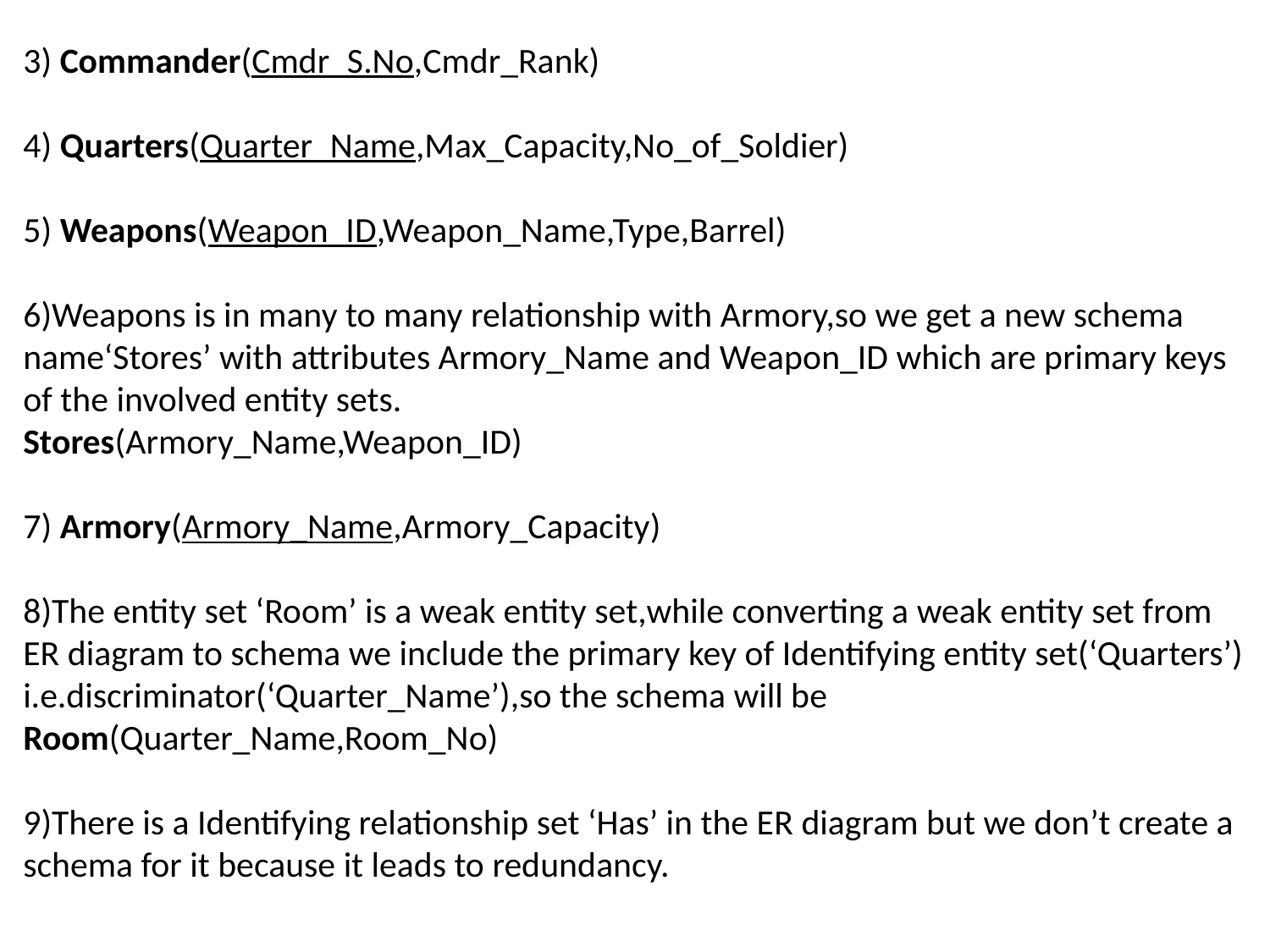

3) Commander(Cmdr_S.No,Cmdr_Rank)

4) Quarters(Quarter_Name,Max_Capacity,No_of_Soldier)

5) Weapons(Weapon_ID,Weapon_Name,Type,Barrel)

6)Weapons is in many to many relationship with Armory,so we get a new schema
name‘Stores’ with attributes Armory_Name and Weapon_ID which are primary keys
of the involved entity sets.
Stores(Armory_Name,Weapon_ID)

7) Armory(Armory_Name,Armory_Capacity)

8)The entity set ‘Room’ is a weak entity set,while converting a weak entity set from ER diagram to schema we include the primary key of Identifying entity set(‘Quarters’) i.e.discriminator(‘Quarter_Name’),so the schema will be
Room(Quarter_Name,Room_No)

9)There is a Identifying relationship set ‘Has’ in the ER diagram but we don’t create a schema for it because it leads to redundancy.